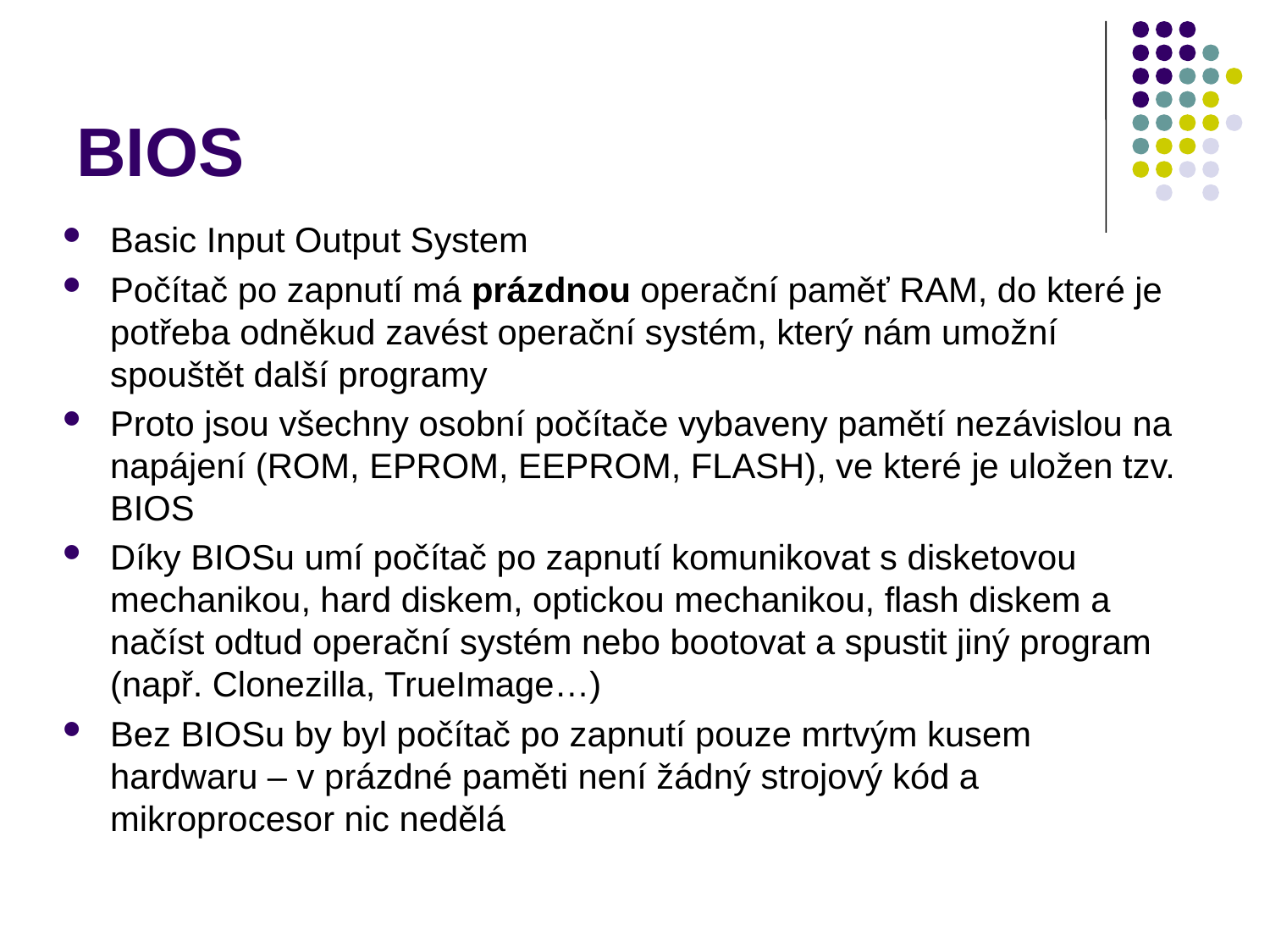

BIOS
Basic Input Output System
Počítač po zapnutí má prázdnou operační paměť RAM, do které je potřeba odněkud zavést operační systém, který nám umožní spouštět další programy
Proto jsou všechny osobní počítače vybaveny pamětí nezávislou na napájení (ROM, EPROM, EEPROM, FLASH), ve které je uložen tzv. BIOS
Díky BIOSu umí počítač po zapnutí komunikovat s disketovou mechanikou, hard diskem, optickou mechanikou, flash diskem a načíst odtud operační systém nebo bootovat a spustit jiný program (např. Clonezilla, TrueImage…)
Bez BIOSu by byl počítač po zapnutí pouze mrtvým kusem hardwaru – v prázdné paměti není žádný strojový kód a mikroprocesor nic nedělá